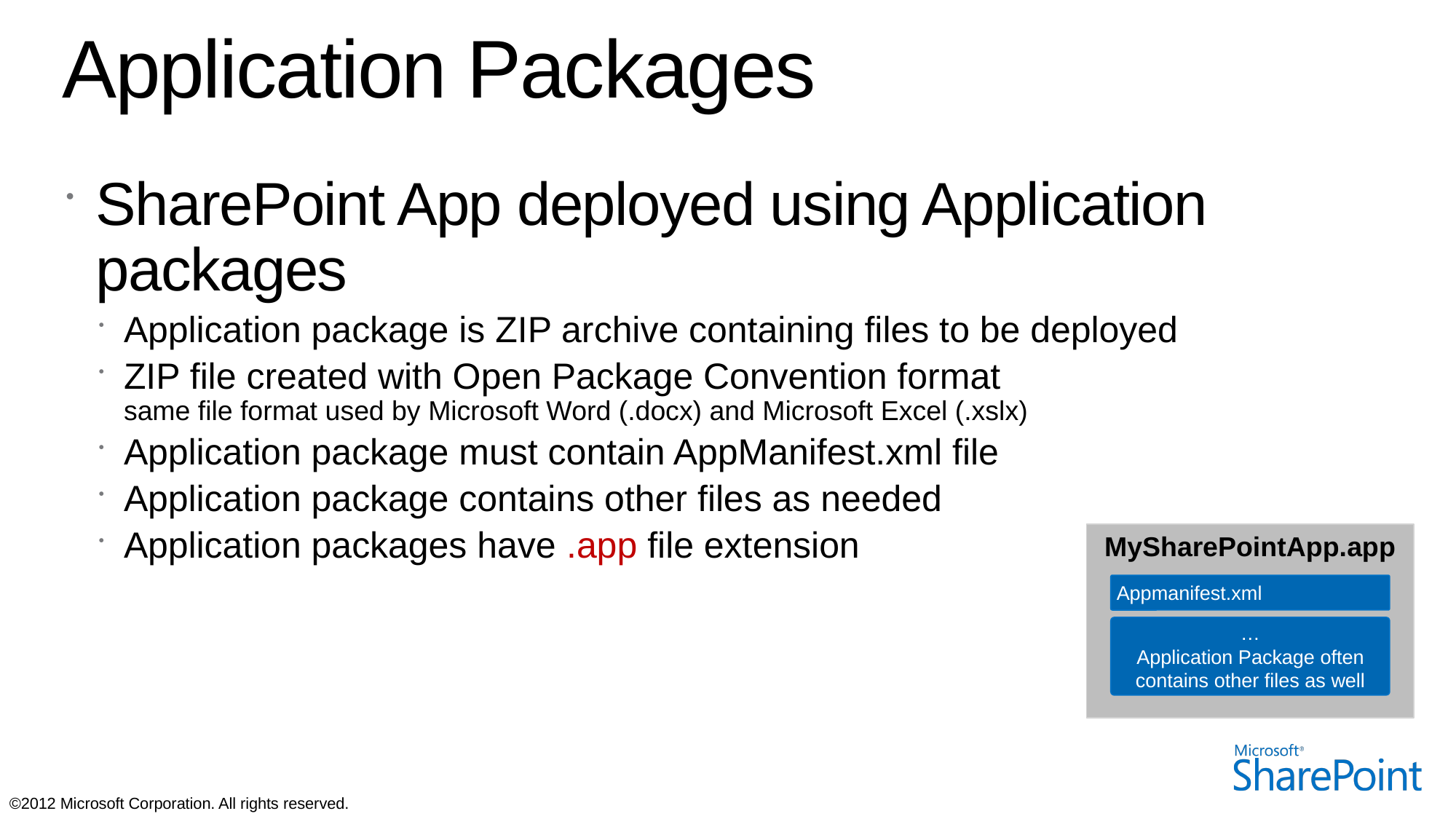

# Application Packages
SharePoint App deployed using Application packages
Application package is ZIP archive containing files to be deployed
ZIP file created with Open Package Convention format
same file format used by Microsoft Word (.docx) and Microsoft Excel (.xslx)
Application package must contain AppManifest.xml file
Application package contains other files as needed
Application packages have .app file extension
MySharePointApp.app
Appmanifest.xml
…
Application Package often contains other files as well